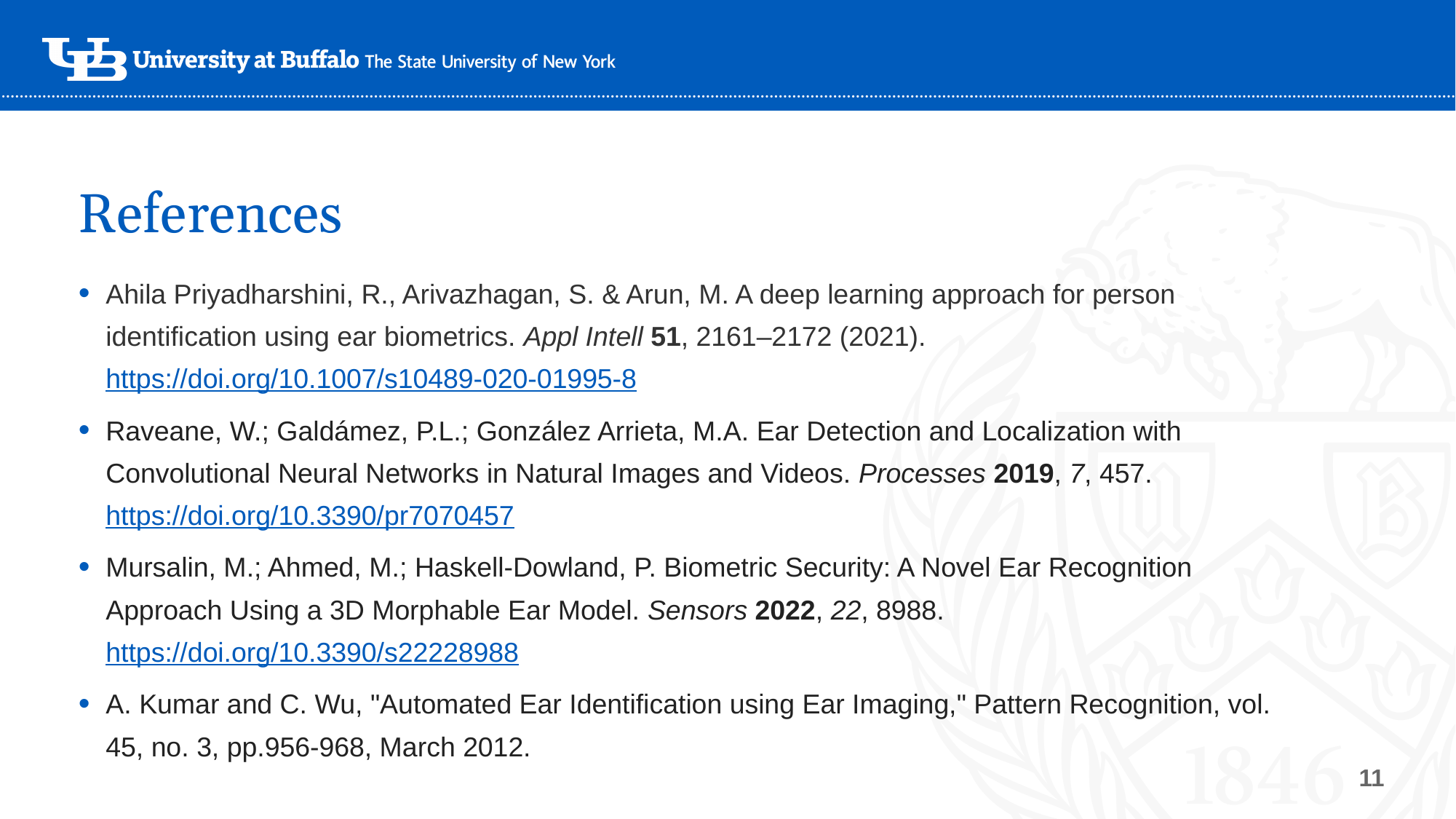

# References
Ahila Priyadharshini, R., Arivazhagan, S. & Arun, M. A deep learning approach for person identification using ear biometrics. Appl Intell 51, 2161–2172 (2021). https://doi.org/10.1007/s10489-020-01995-8
Raveane, W.; Galdámez, P.L.; González Arrieta, M.A. Ear Detection and Localization with Convolutional Neural Networks in Natural Images and Videos. Processes 2019, 7, 457. https://doi.org/10.3390/pr7070457
Mursalin, M.; Ahmed, M.; Haskell-Dowland, P. Biometric Security: A Novel Ear Recognition Approach Using a 3D Morphable Ear Model. Sensors 2022, 22, 8988. https://doi.org/10.3390/s22228988
A. Kumar and C. Wu, "Automated Ear Identification using Ear Imaging," Pattern Recognition, vol. 45, no. 3, pp.956-968, March 2012.

11